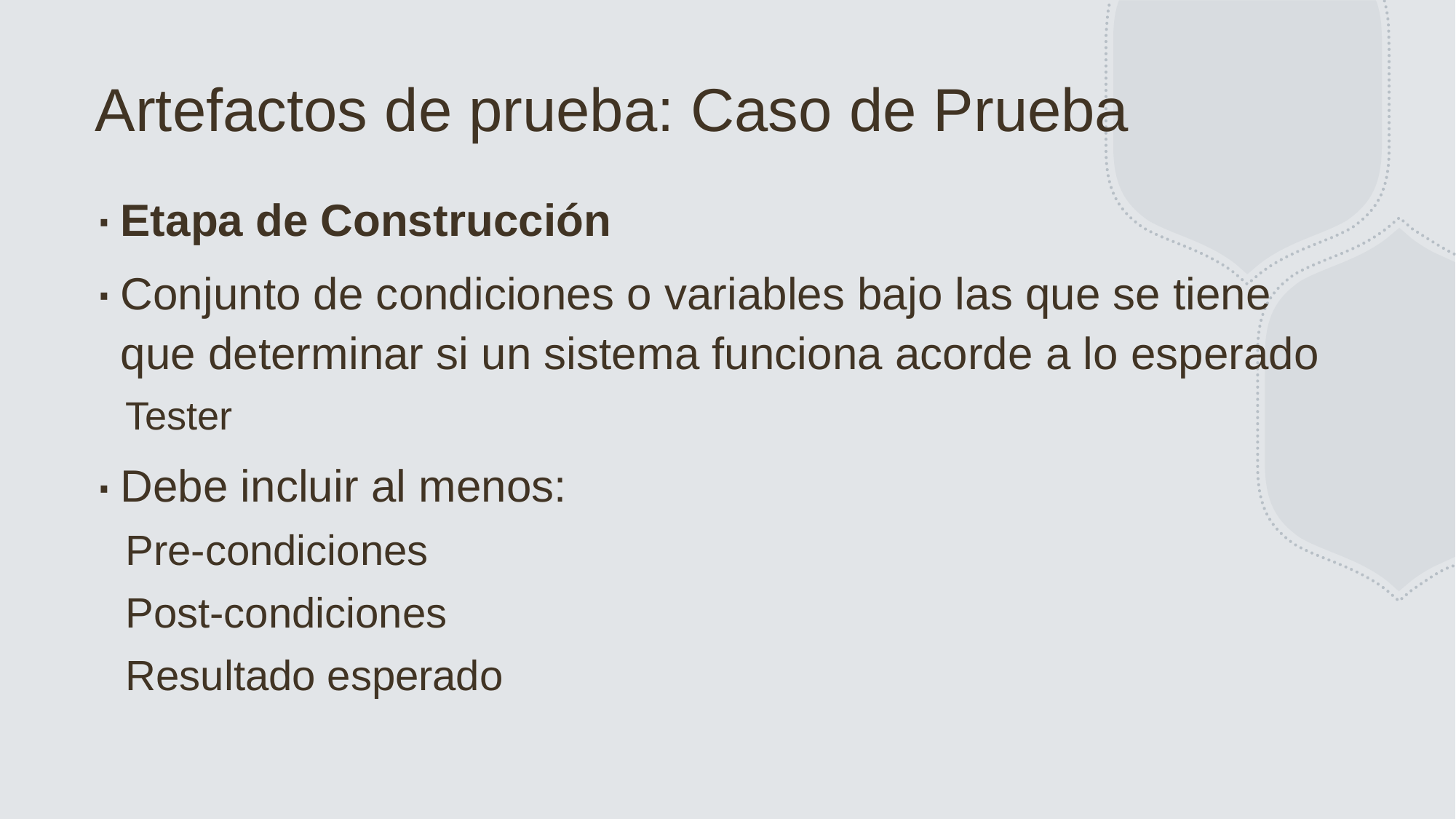

# Artefactos de prueba: Caso de Prueba
Etapa de Construcción
Conjunto de condiciones o variables bajo las que se tiene que determinar si un sistema funciona acorde a lo esperado
	Tester
Debe incluir al menos:
	Pre-condiciones
	Post-condiciones
	Resultado esperado